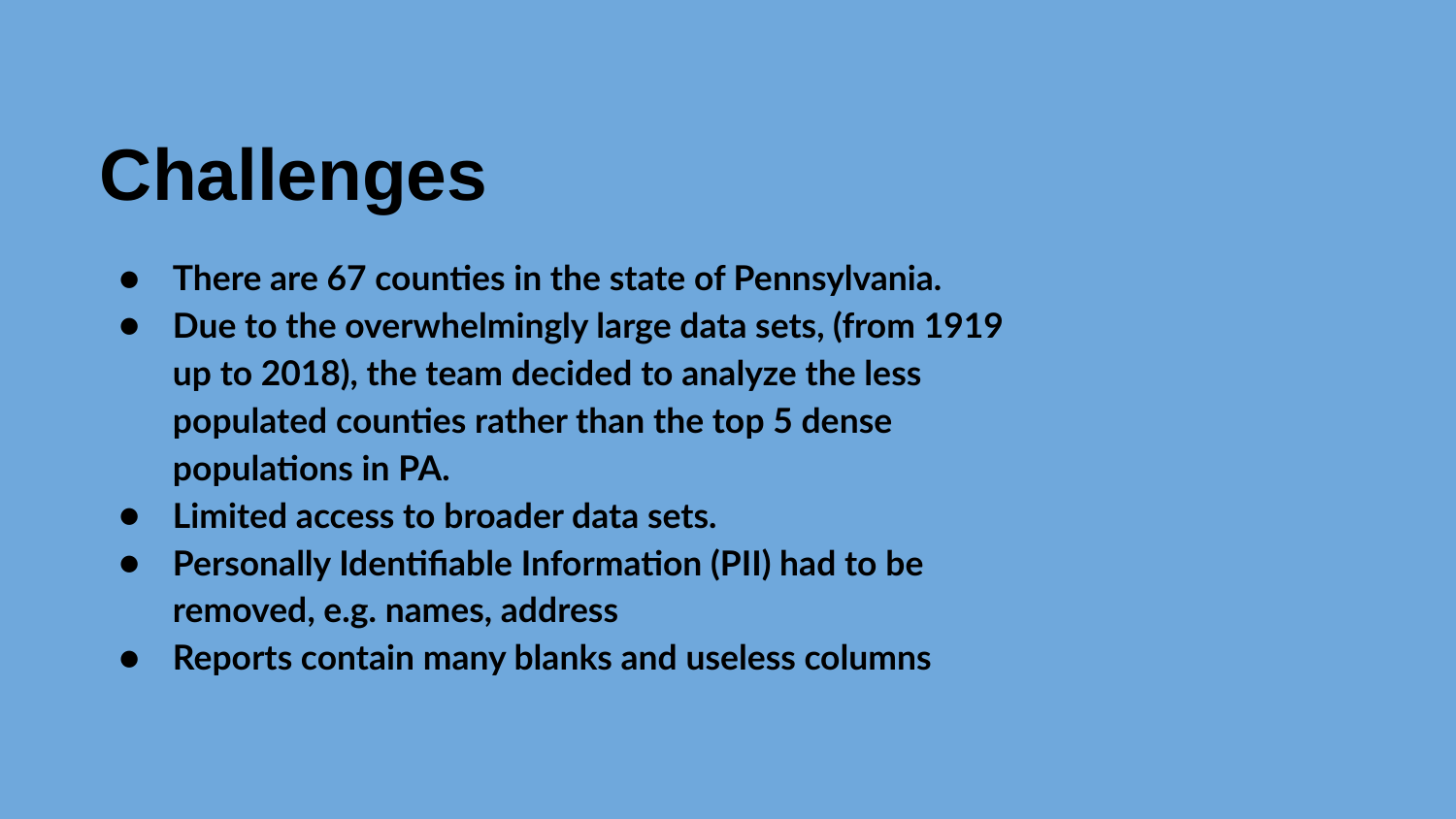

Challenges
There are 67 counties in the state of Pennsylvania.
Due to the overwhelmingly large data sets, (from 1919 up to 2018), the team decided to analyze the less populated counties rather than the top 5 dense populations in PA.
Limited access to broader data sets.
Personally Identifiable Information (PII) had to be removed, e.g. names, address
Reports contain many blanks and useless columns